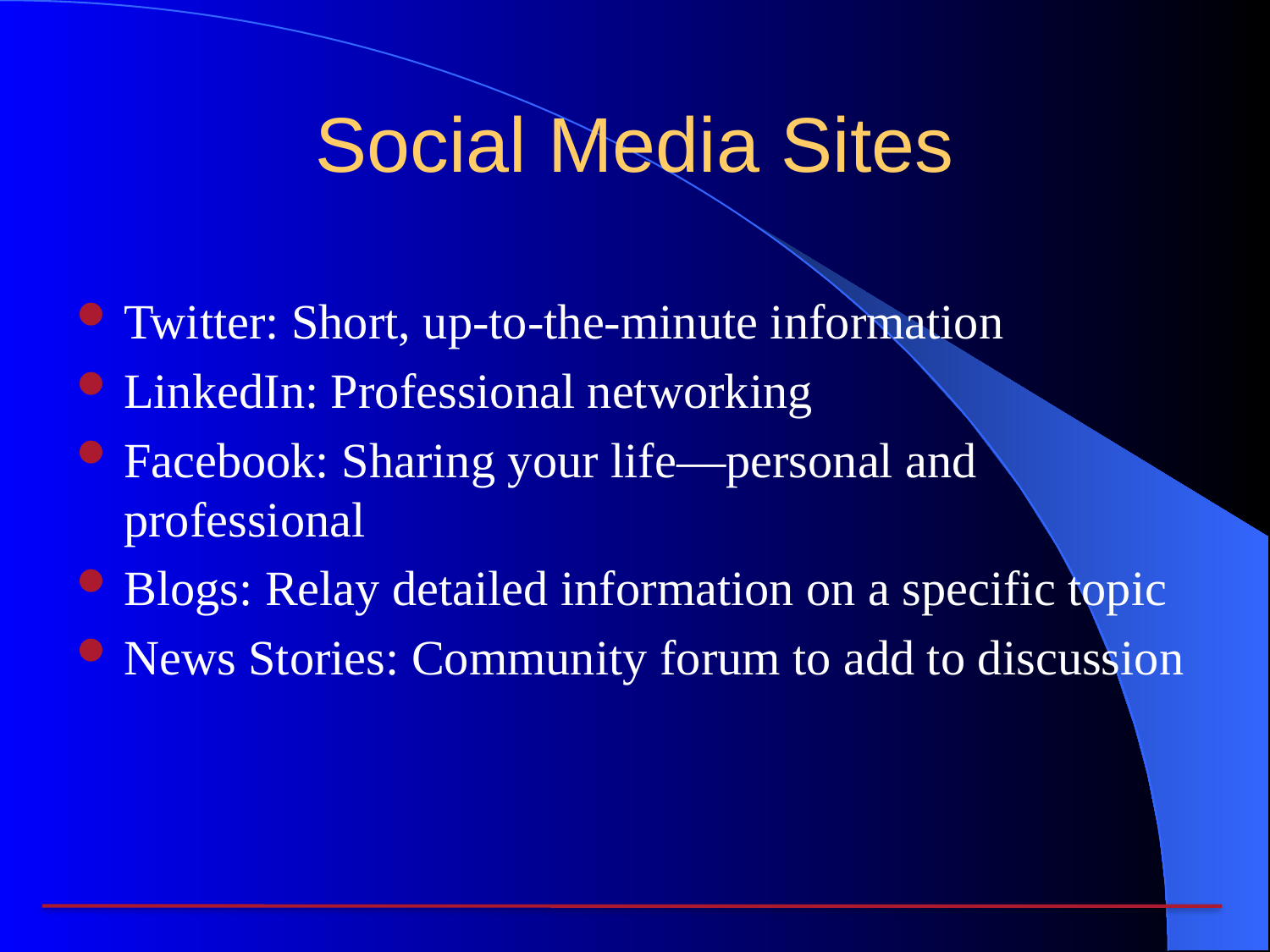

# Social Media Sites
Twitter: Short, up-to-the-minute information
LinkedIn: Professional networking
Facebook: Sharing your life—personal and professional
Blogs: Relay detailed information on a specific topic
News Stories: Community forum to add to discussion